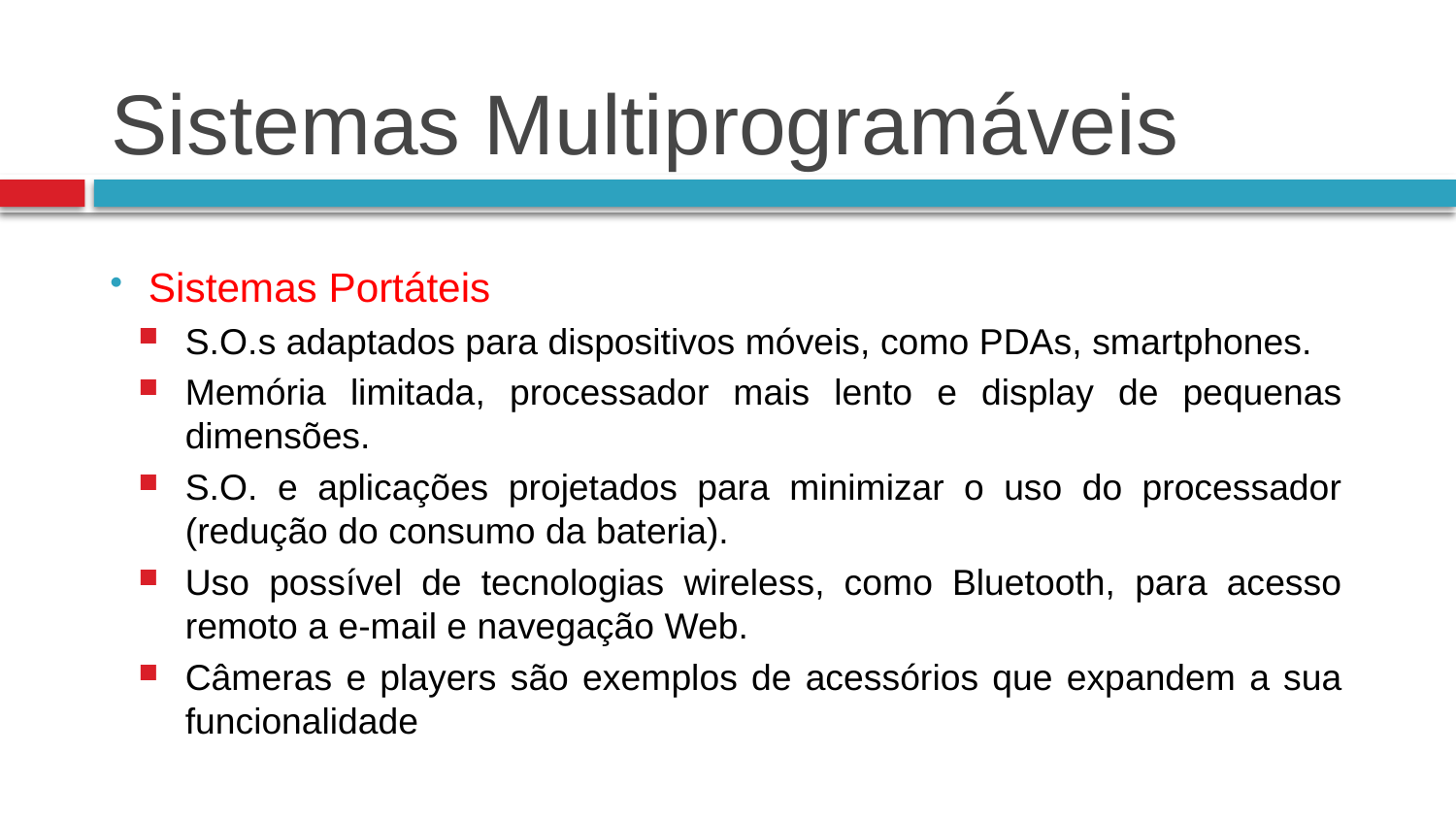

# Sistemas Multiprogramáveis
Sistemas Portáteis
S.O.s adaptados para dispositivos móveis, como PDAs, smartphones.
Memória limitada, processador mais lento e display de pequenas dimensões.
S.O. e aplicações projetados para minimizar o uso do processador (redução do consumo da bateria).
Uso possível de tecnologias wireless, como Bluetooth, para acesso remoto a e-mail e navegação Web.
Câmeras e players são exemplos de acessórios que expandem a sua funcionalidade